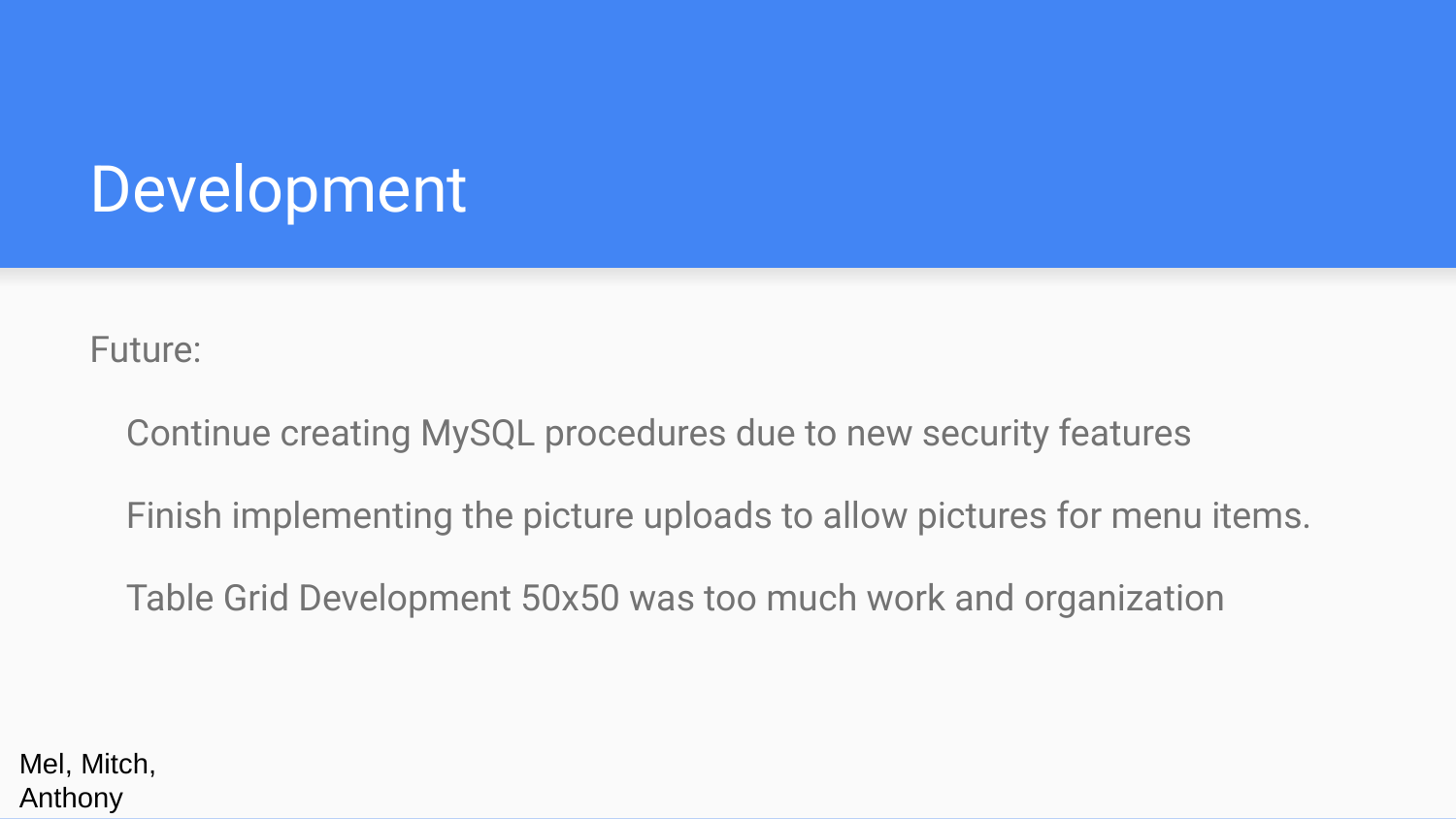

# Development
Future:
Continue creating MySQL procedures due to new security features
Finish implementing the picture uploads to allow pictures for menu items.
Table Grid Development 50x50 was too much work and organization

Mel, Mitch, Anthony